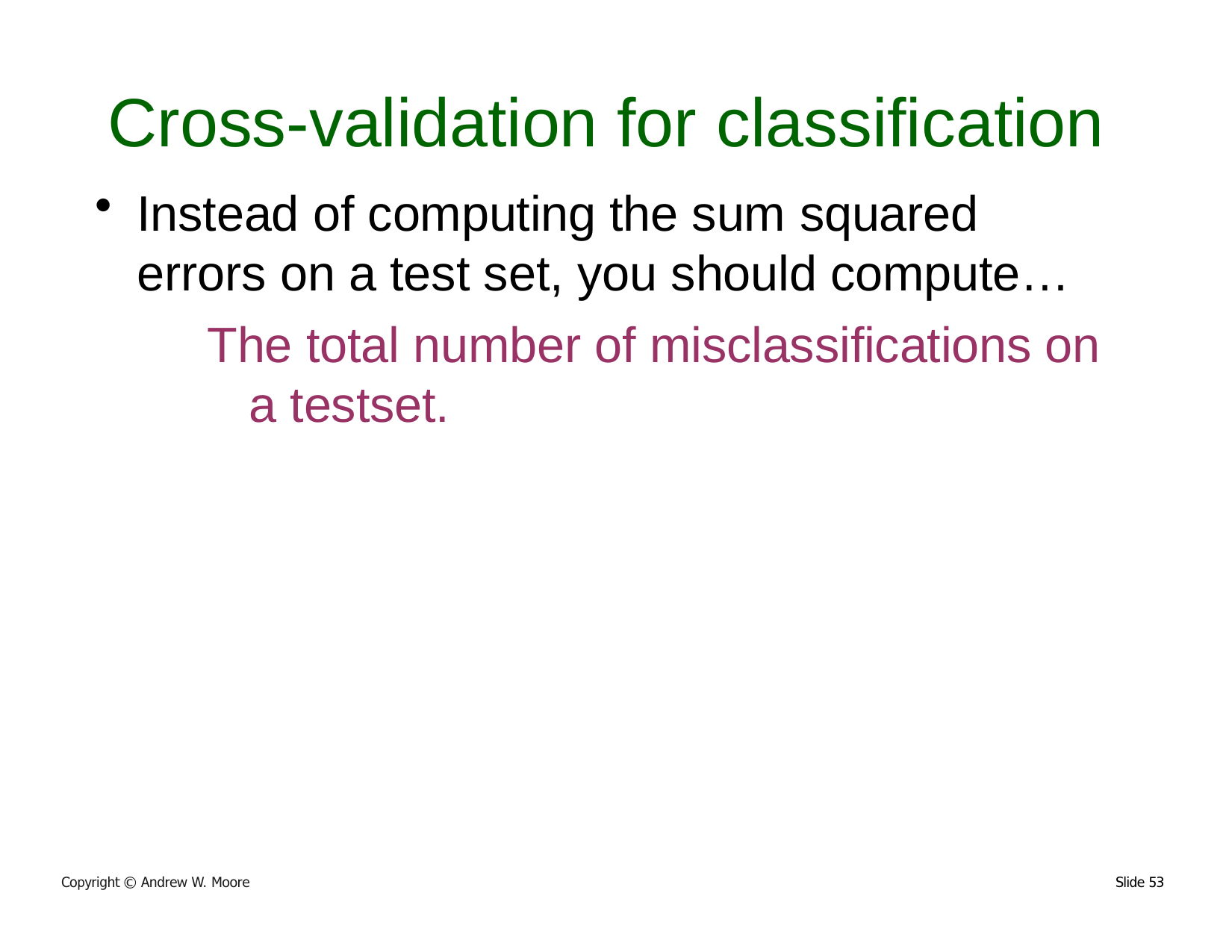

# Cross-validation for classification
Instead of computing the sum squared  errors on a test set, you should compute…
The total number of misclassifications on  a testset.
Copyright © Andrew W. Moore
Slide 53